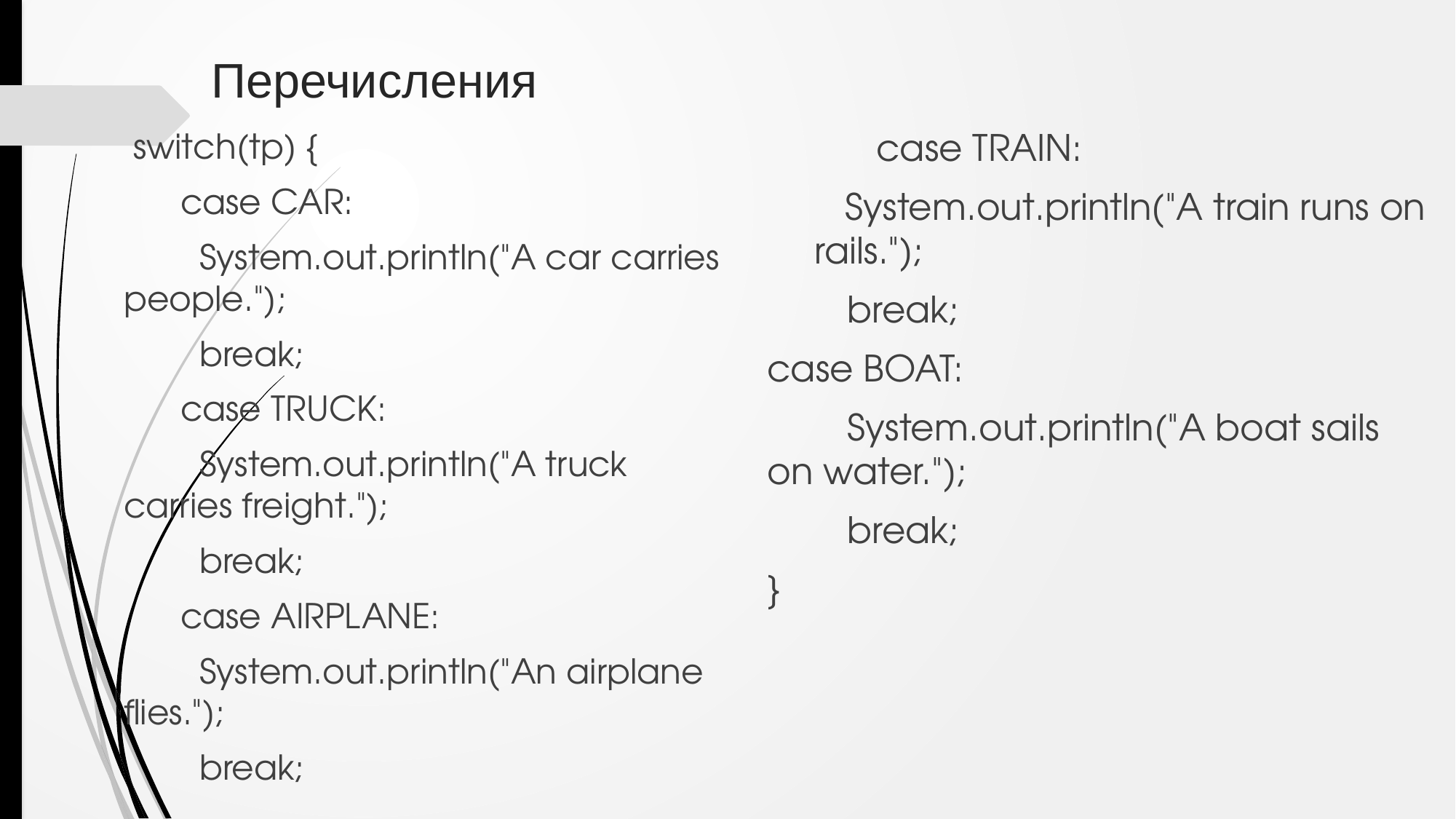

# Перечисления
 switch(tp) {
      case CAR:
        System.out.println("A car carries people.");
        break;
      case TRUCK:
        System.out.println("A truck carries freight.");
        break;
      case AIRPLANE:
        System.out.println("An airplane flies.");
        break;
	case TRAIN:
   System.out.println("A train runs on rails.");
        break;
case BOAT:
        System.out.println("A boat sails on water.");
        break;
}